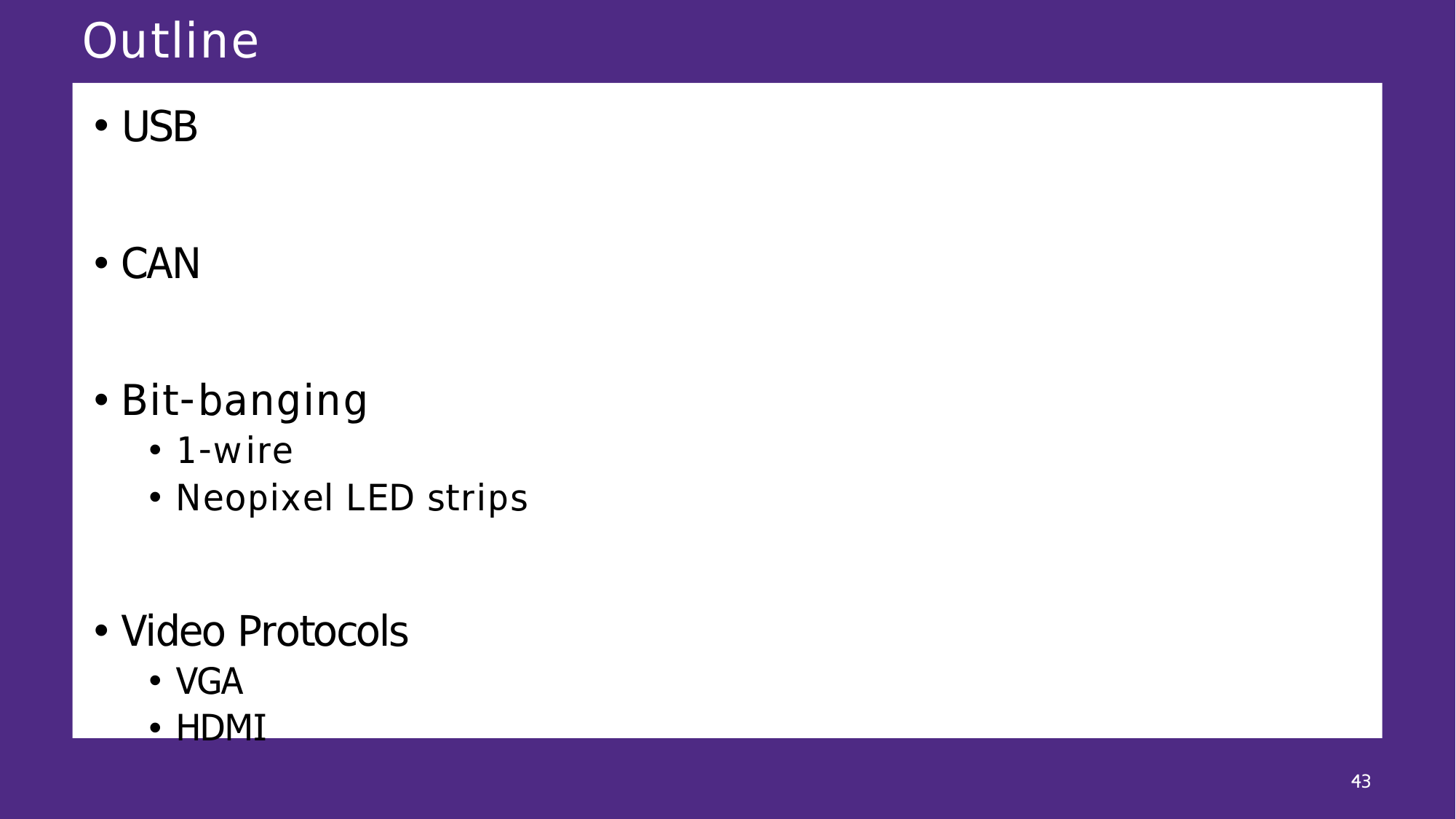

# Outline
USB

CAN

Bit-banging
1-wire
Neopixel LED strips

Video Protocols
VGA
HDMI
43